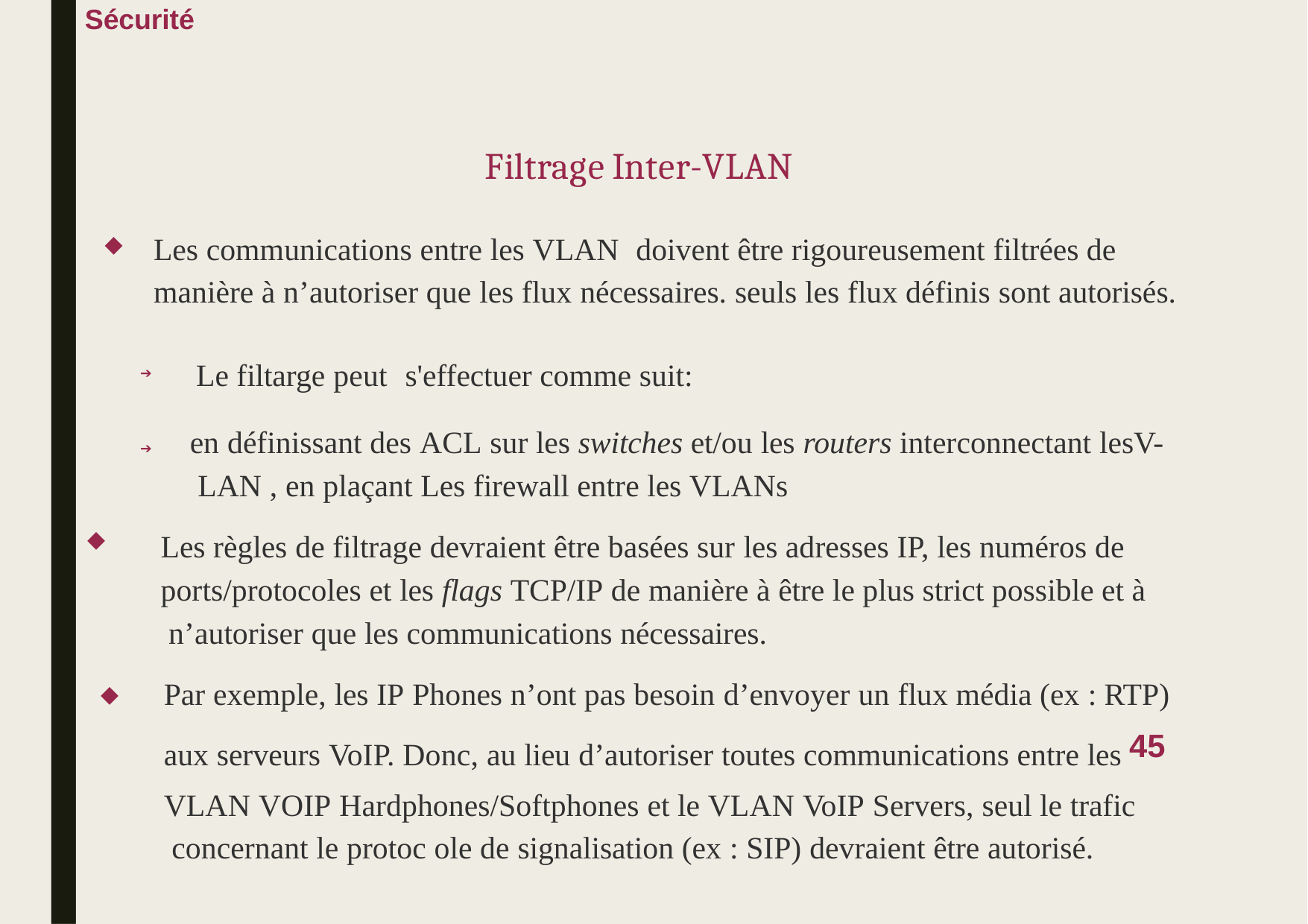

Sécurité
# Filtrage Inter-VLAN
Les communications entre les VLAN	doivent être rigoureusement filtrées de  manière à n’autoriser que les flux nécessaires. seuls les flux définis sont autorisés.
◆
Le filtarge peut	s'effectuer comme suit:
➔
en définissant des ACL sur les switches et/ou les routers interconnectant lesV-  LAN , en plaçant Les firewall entre les VLANs
➔
Les règles de filtrage devraient être basées sur les adresses IP, les numéros de  ports/protocoles et les flags TCP/IP de manière à être le plus strict possible et à  n’autoriser que les communications nécessaires.
◆
Par exemple, les IP Phones n’ont pas besoin d’envoyer un flux média (ex : RTP)  aux serveurs VoIP. Donc, au lieu d’autoriser toutes communications entre les 45
VLAN VOIP Hardphones/Softphones et le VLAN VoIP Servers, seul le trafic  concernant le protoc ole de signalisation (ex : SIP) devraient être autorisé.
◆